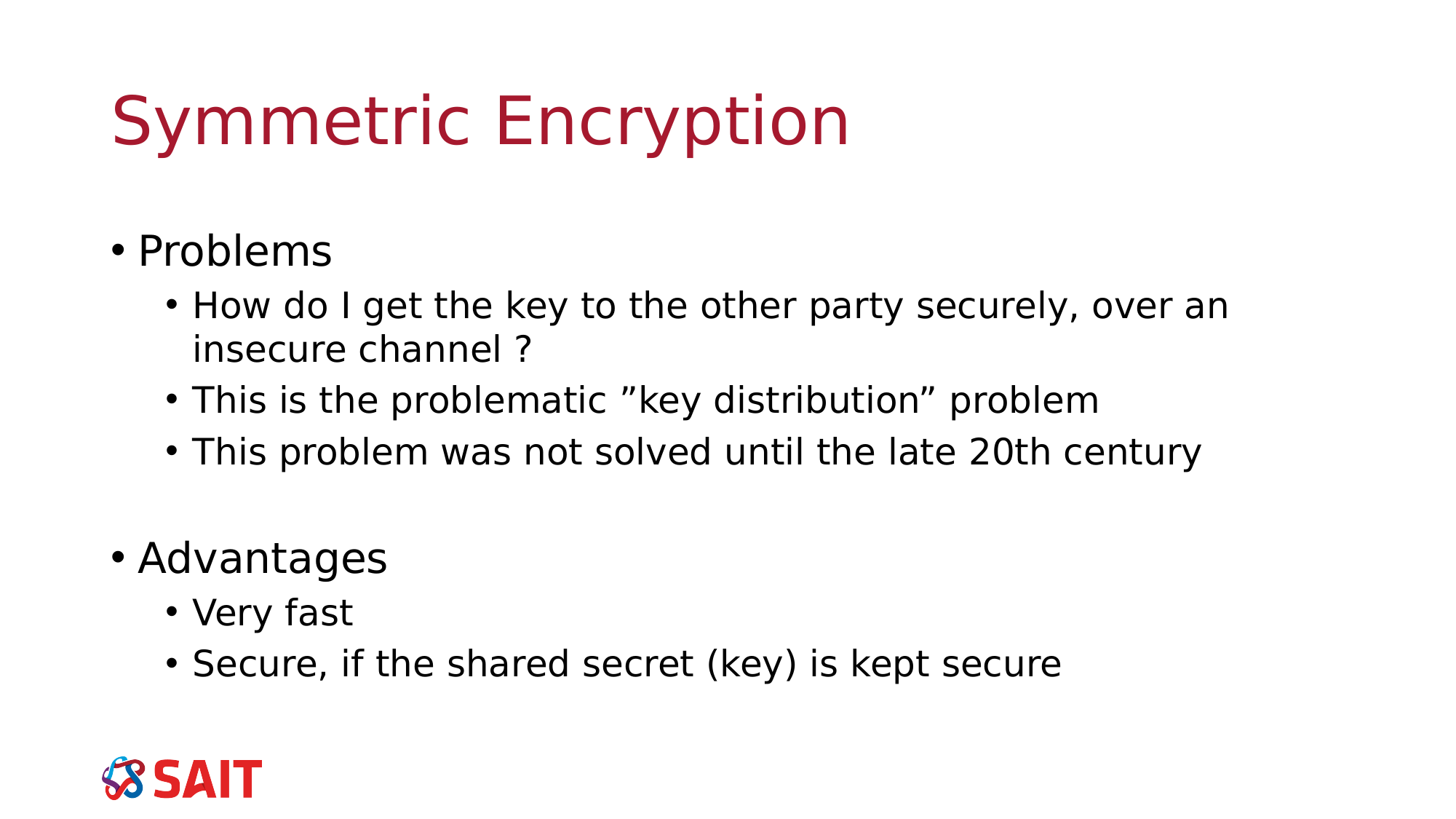

# Symmetric Encryption
Problems
How do I get the key to the other party securely, over an insecure channel ?
This is the problematic ”key distribution” problem
This problem was not solved until the late 20th century
Advantages
Very fast
Secure, if the shared secret (key) is kept secure